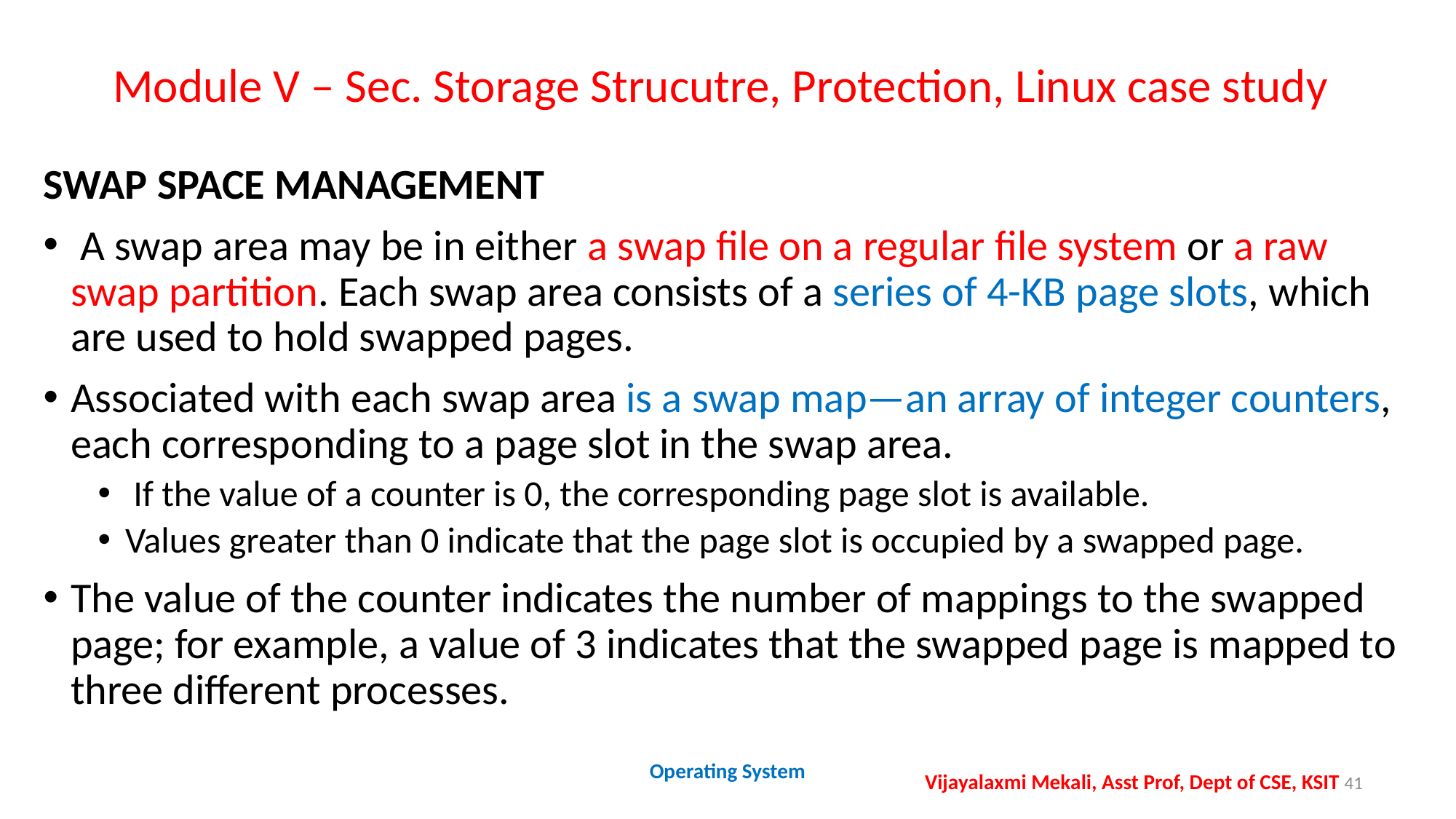

# Module V – Sec. Storage Strucutre, Protection, Linux case study
SWAP SPACE MANAGEMENT
 A swap area may be in either a swap file on a regular file system or a raw swap partition. Each swap area consists of a series of 4-KB page slots, which are used to hold swapped pages.
Associated with each swap area is a swap map—an array of integer counters, each corresponding to a page slot in the swap area.
 If the value of a counter is 0, the corresponding page slot is available.
Values greater than 0 indicate that the page slot is occupied by a swapped page.
The value of the counter indicates the number of mappings to the swapped page; for example, a value of 3 indicates that the swapped page is mapped to three different processes.
Operating System

Vijayalaxmi Mekali, Asst Prof, Dept of CSE, KSIT 41